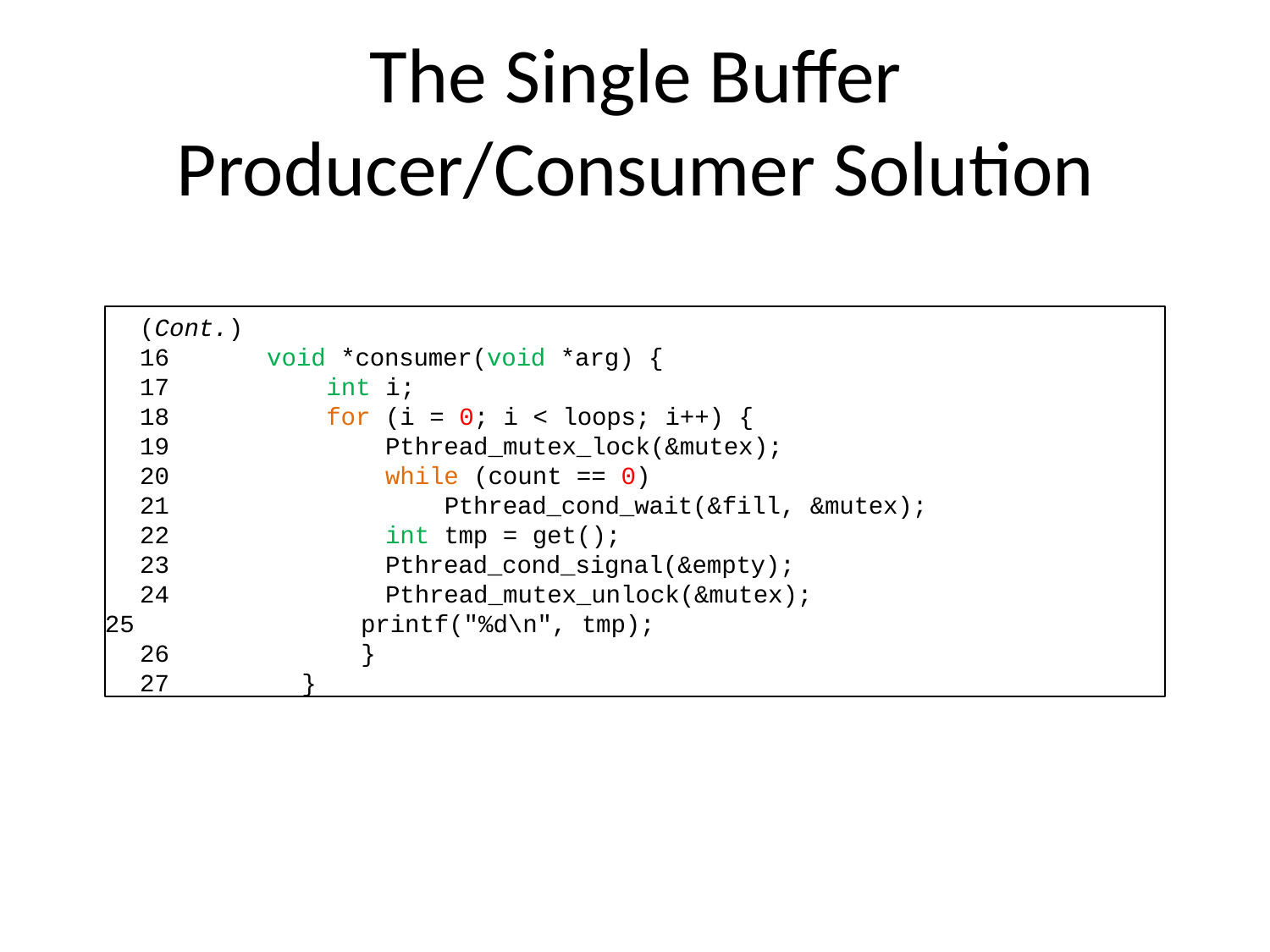

# The Single Buffer Producer/Consumer Solution
(Cont.)
void *consumer(void *arg) {
int i;
for (i = 0; i < loops; i++) {
Pthread_mutex_lock(&mutex);
while (count == 0)
Pthread_cond_wait(&fill, &mutex);
int tmp = get();
Pthread_cond_signal(&empty);
Pthread_mutex_unlock(&mutex);
               printf("%d\n", tmp);  26	}
27	}